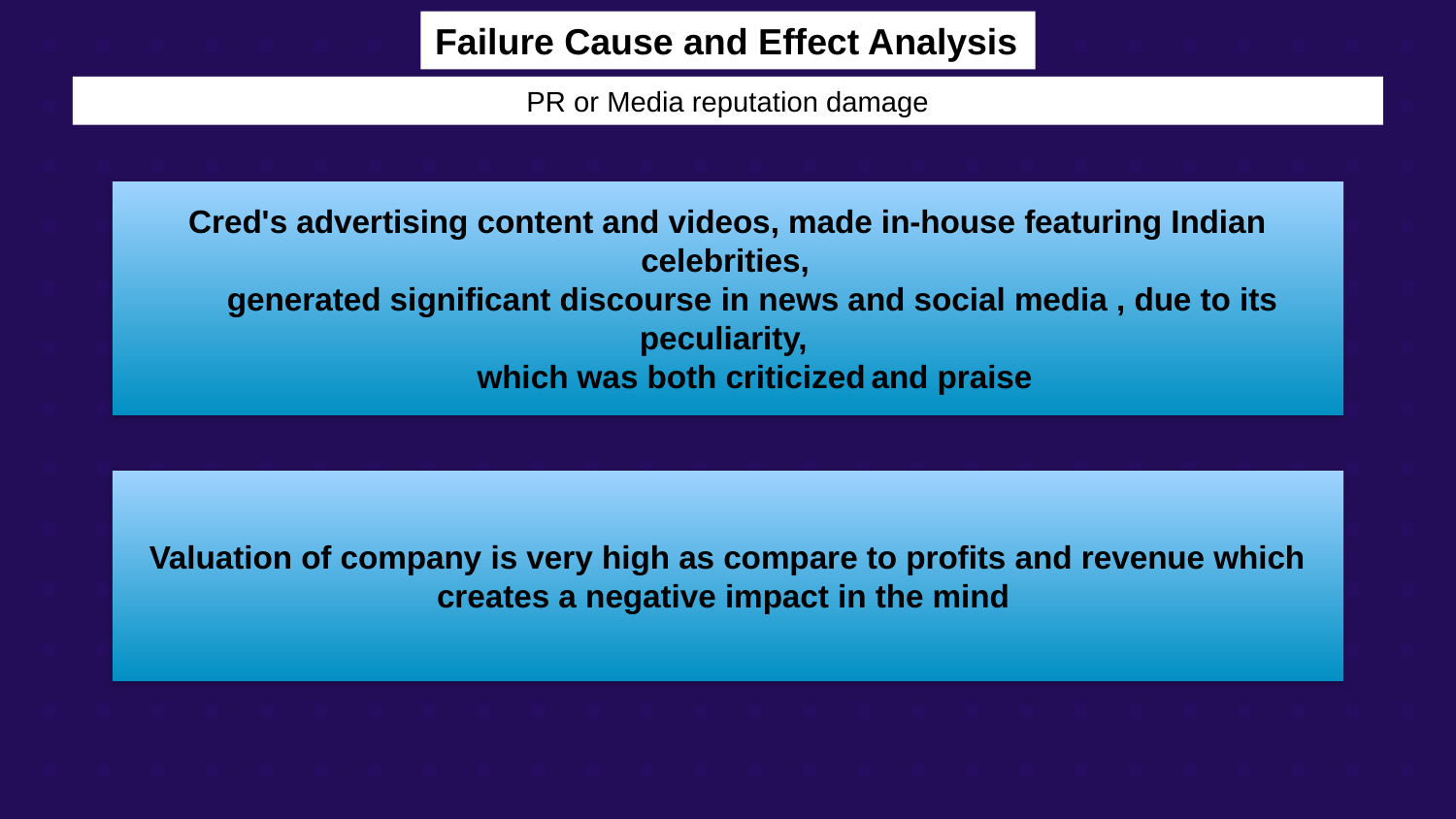

Failure Cause and Effect Analysis
PR or Media reputation damage
Cred's advertising content and videos, made in-house featuring Indian celebrities,
      generated significant discourse in news and social media , due to its peculiarity,
      which was both criticized and praise
Valuation of company is very high as compare to profits and revenue which creates a negative impact in the mind